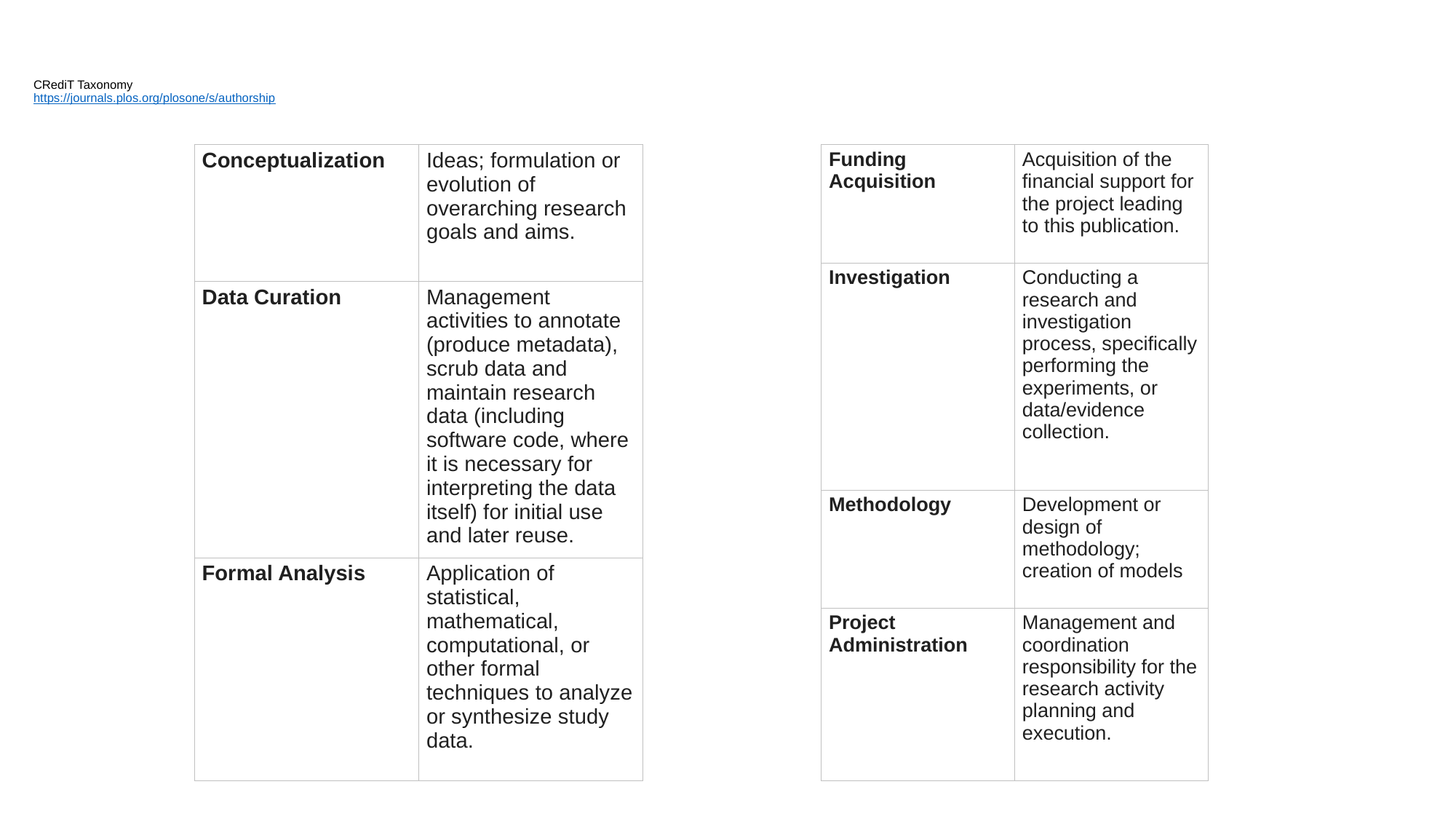

# CRediT Taxonomy https://journals.plos.org/plosone/s/authorship
| Conceptualization | Ideas; formulation or evolution of overarching research goals and aims. |
| --- | --- |
| Data Curation | Management activities to annotate (produce metadata), scrub data and maintain research data (including software code, where it is necessary for interpreting the data itself) for initial use and later reuse. |
| Formal Analysis | Application of statistical, mathematical, computational, or other formal techniques to analyze or synthesize study data. |
| Funding Acquisition | Acquisition of the financial support for the project leading to this publication. |
| --- | --- |
| Investigation | Conducting a research and investigation process, specifically performing the experiments, or data/evidence collection. |
| Methodology | Development or design of methodology; creation of models |
| Project Administration | Management and coordination responsibility for the research activity planning and execution. |